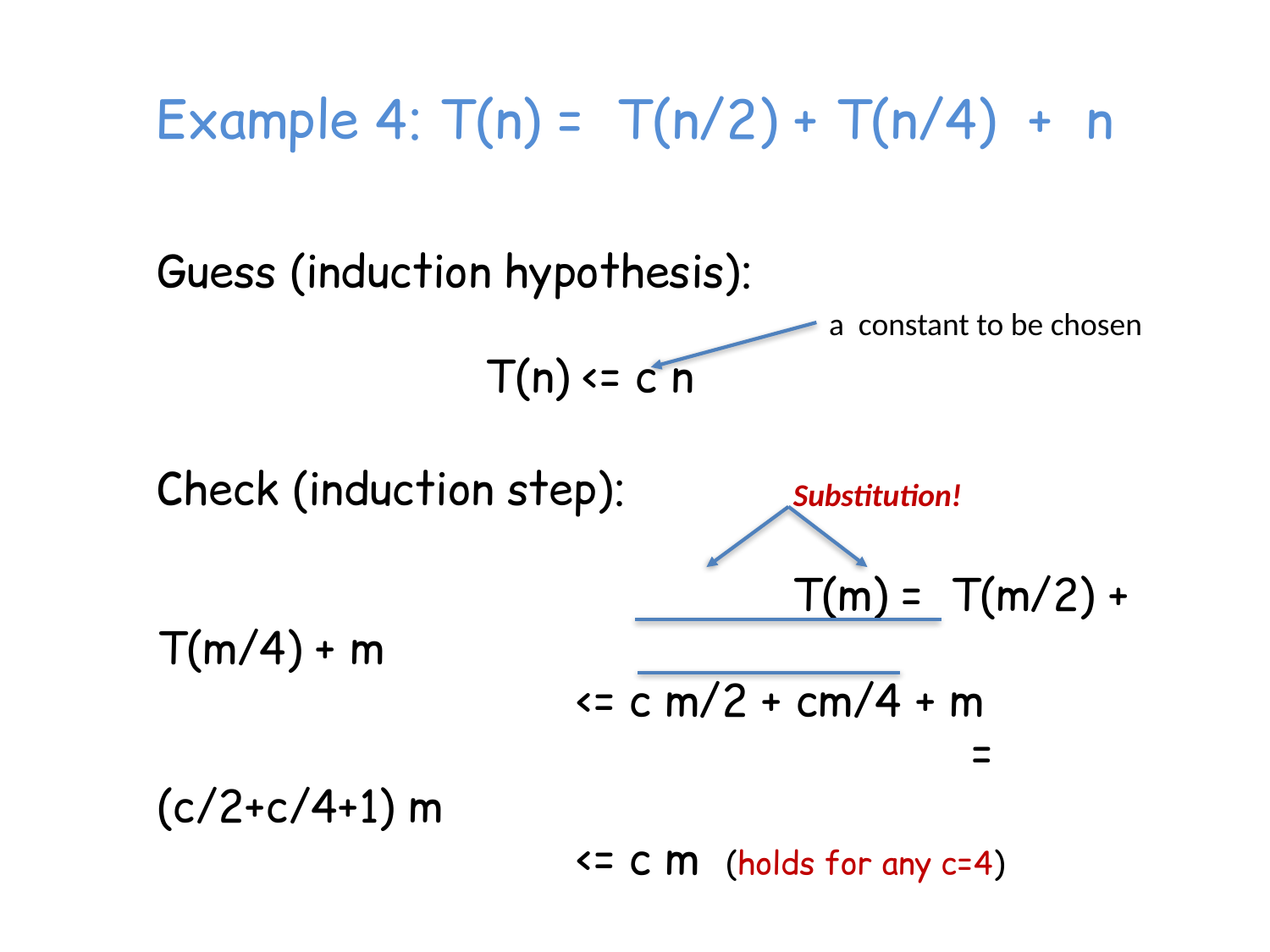

# Example 4: T(n) =  T(n/2) + T(n/4)  +  n
Guess (induction hypothesis):

                         T(n) <= c n

a  constant to be chosen
Check (induction step):

					T(m) =  T(m/2) + T(m/4) + m
                                <= c m/2 + cm/4 + m
						    = (c/2+c/4+1) m
                                <= c m  (holds for any c=4)
 Substitution!